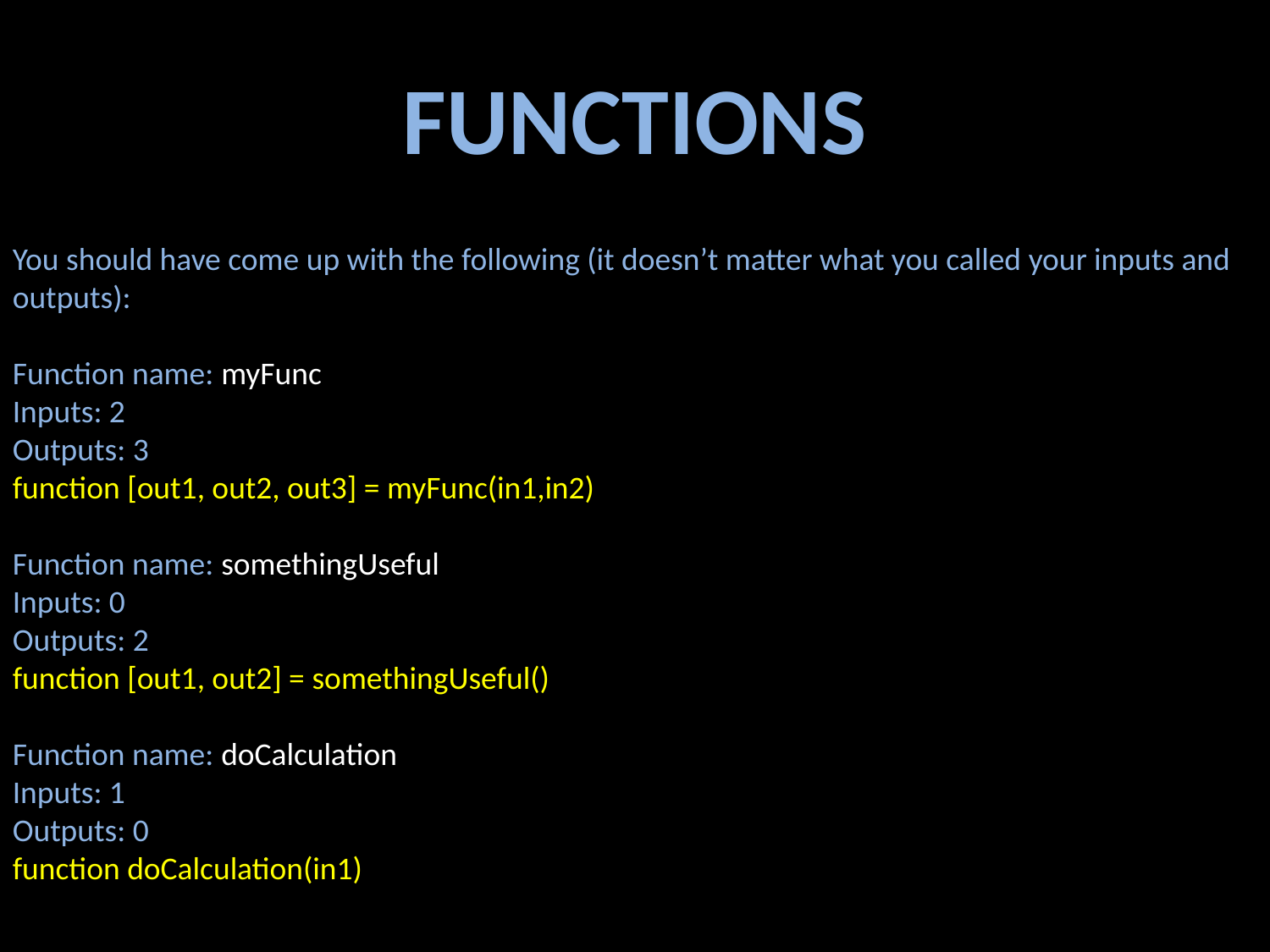

FUNCTIONS
You should have come up with the following (it doesn’t matter what you called your inputs and outputs):

Function name: myFunc
Inputs: 2
Outputs: 3
function [out1, out2, out3] = myFunc(in1,in2)

Function name: somethingUseful
Inputs: 0
Outputs: 2
function [out1, out2] = somethingUseful()

Function name: doCalculation
Inputs: 1
Outputs: 0
function doCalculation(in1)